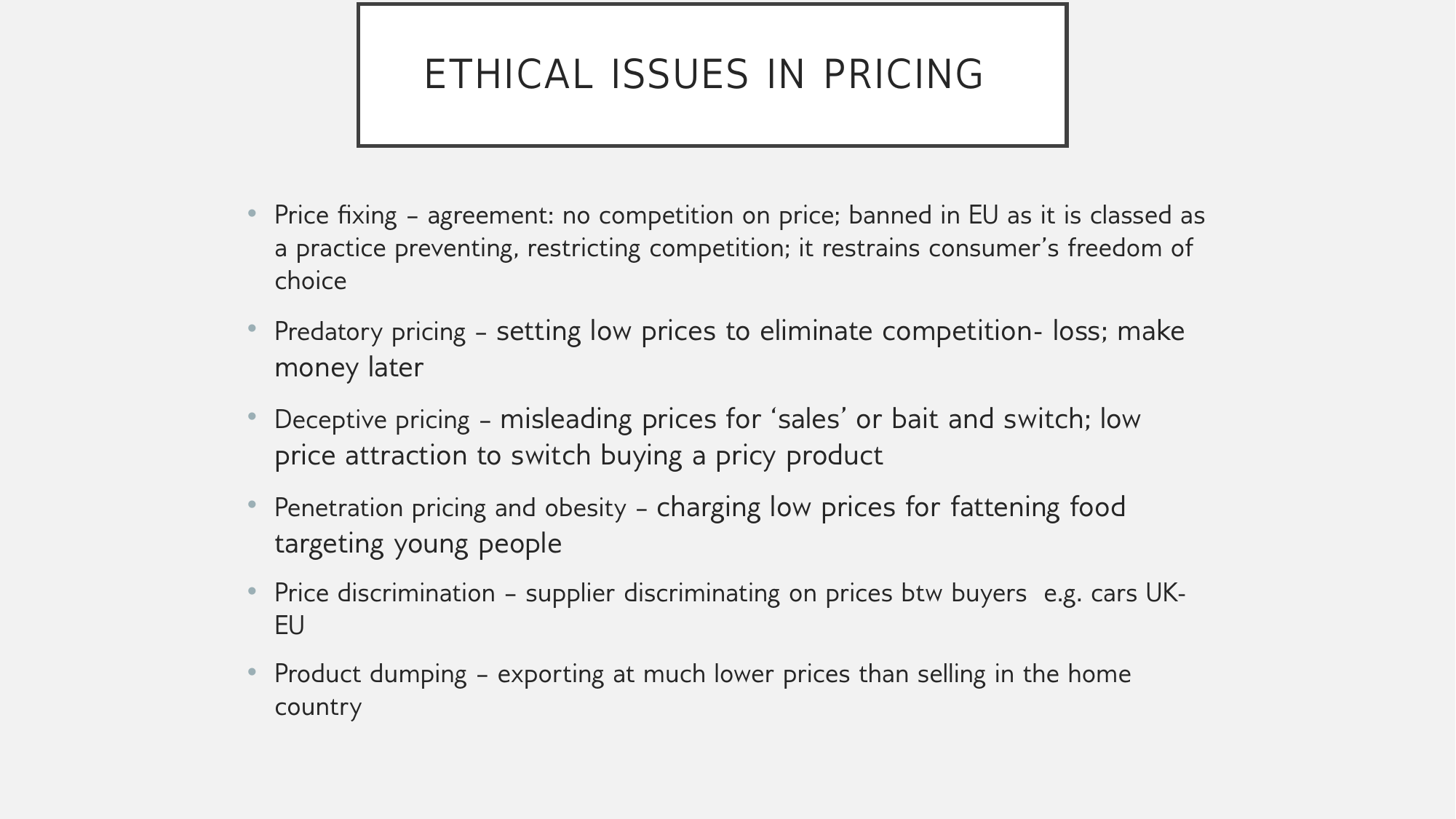

# Ethical issues in pricing
Price fixing – agreement: no competition on price; banned in EU as it is classed as a practice preventing, restricting competition; it restrains consumer’s freedom of choice
Predatory pricing – setting low prices to eliminate competition- loss; make money later
Deceptive pricing – misleading prices for ‘sales’ or bait and switch; low price attraction to switch buying a pricy product
Penetration pricing and obesity – charging low prices for fattening food targeting young people
Price discrimination – supplier discriminating on prices btw buyers  e.g. cars UK-EU
Product dumping – exporting at much lower prices than selling in the home country